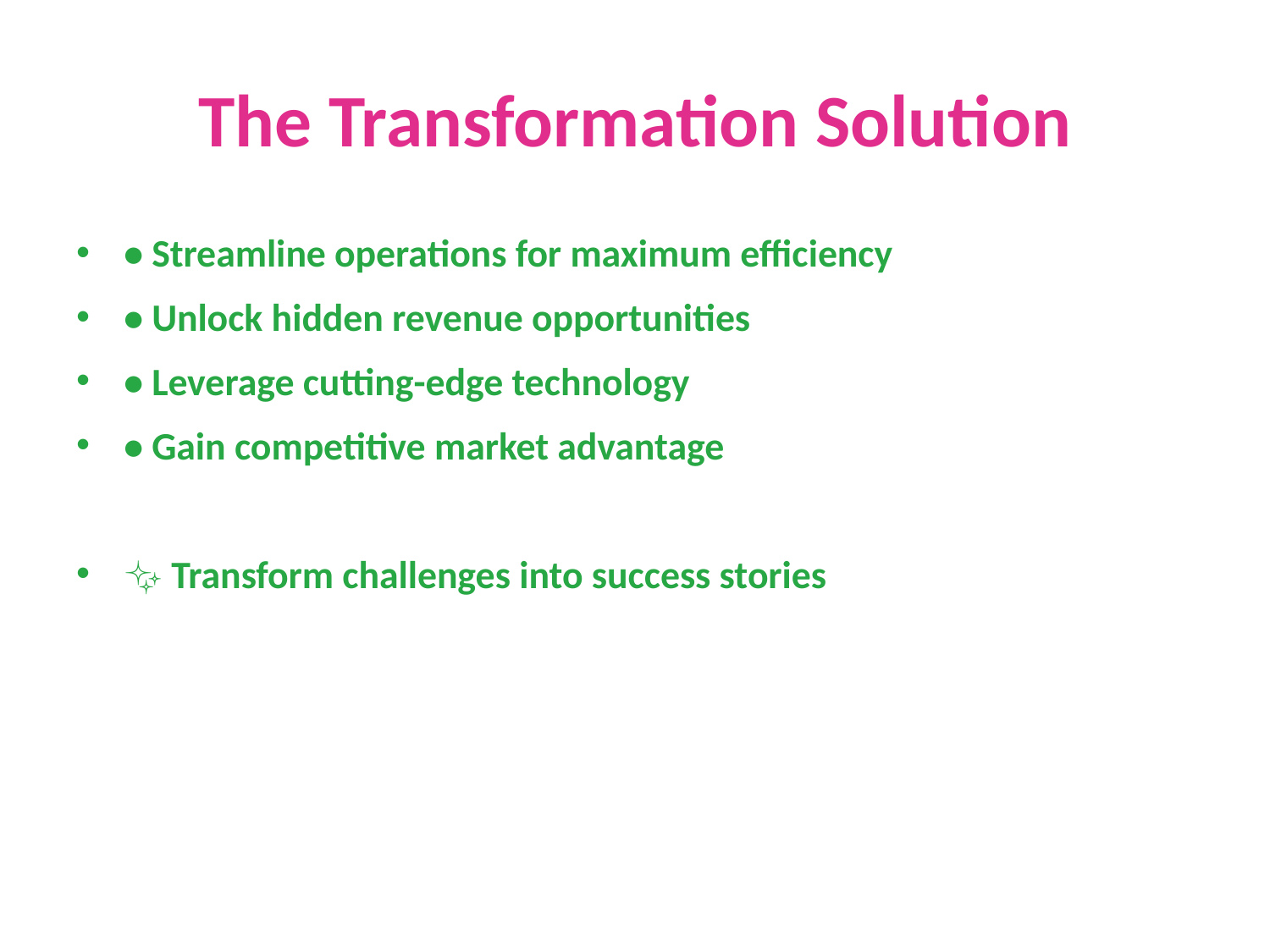

# The Transformation Solution
• Streamline operations for maximum efficiency
• Unlock hidden revenue opportunities
• Leverage cutting-edge technology
• Gain competitive market advantage

✨ Transform challenges into success stories